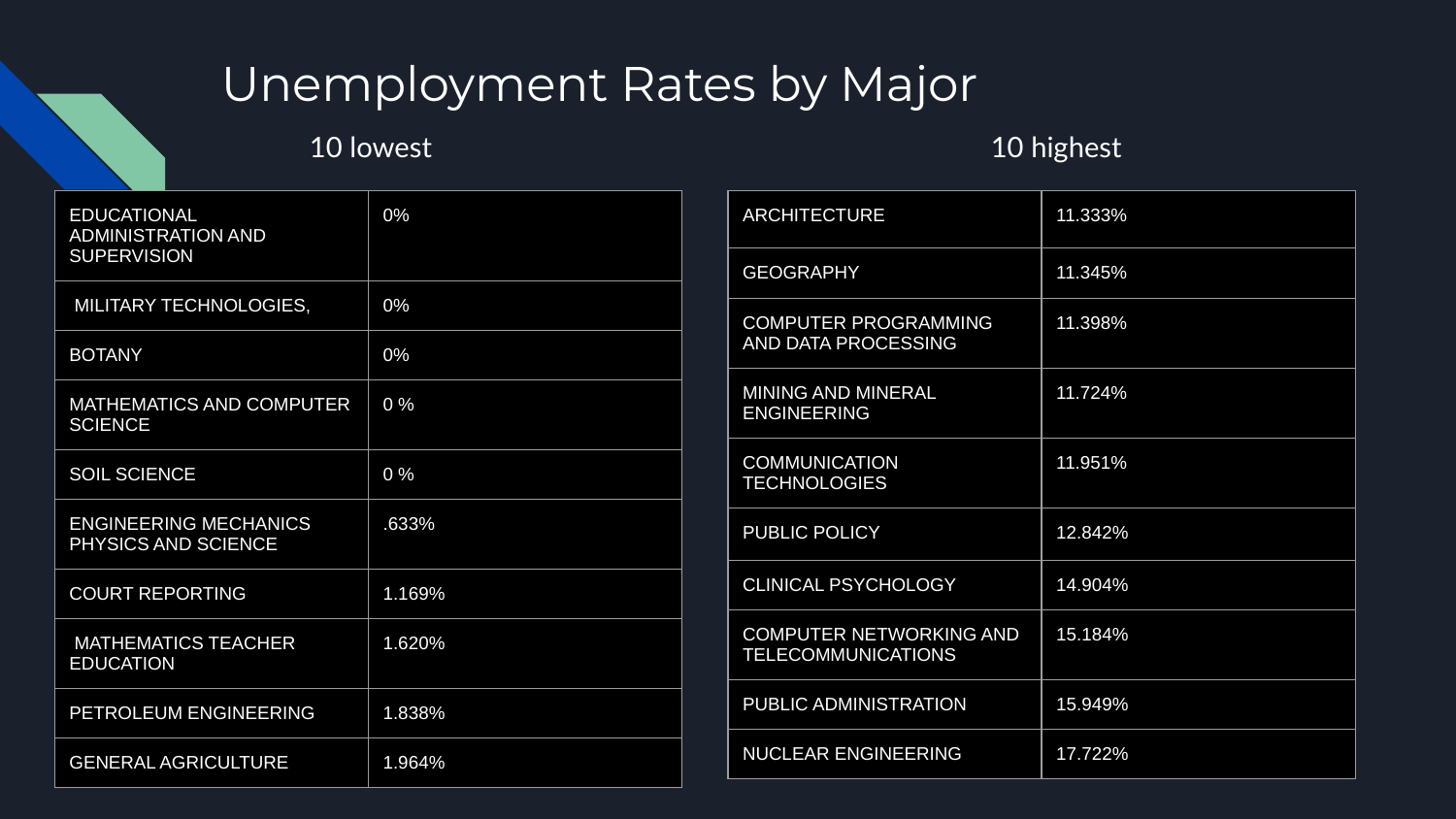

# Unemployment Rates by Major
10 lowest
10 highest
| EDUCATIONAL ADMINISTRATION AND SUPERVISION | 0% |
| --- | --- |
| MILITARY TECHNOLOGIES, | 0% |
| BOTANY | 0% |
| MATHEMATICS AND COMPUTER SCIENCE | 0 % |
| SOIL SCIENCE | 0 % |
| ENGINEERING MECHANICS PHYSICS AND SCIENCE | .633% |
| COURT REPORTING | 1.169% |
| MATHEMATICS TEACHER EDUCATION | 1.620% |
| PETROLEUM ENGINEERING | 1.838% |
| GENERAL AGRICULTURE | 1.964% |
| ARCHITECTURE | 11.333% |
| --- | --- |
| GEOGRAPHY | 11.345% |
| COMPUTER PROGRAMMING AND DATA PROCESSING | 11.398% |
| MINING AND MINERAL ENGINEERING | 11.724% |
| COMMUNICATION TECHNOLOGIES | 11.951% |
| PUBLIC POLICY | 12.842% |
| CLINICAL PSYCHOLOGY | 14.904% |
| COMPUTER NETWORKING AND TELECOMMUNICATIONS | 15.184% |
| PUBLIC ADMINISTRATION | 15.949% |
| NUCLEAR ENGINEERING | 17.722% |